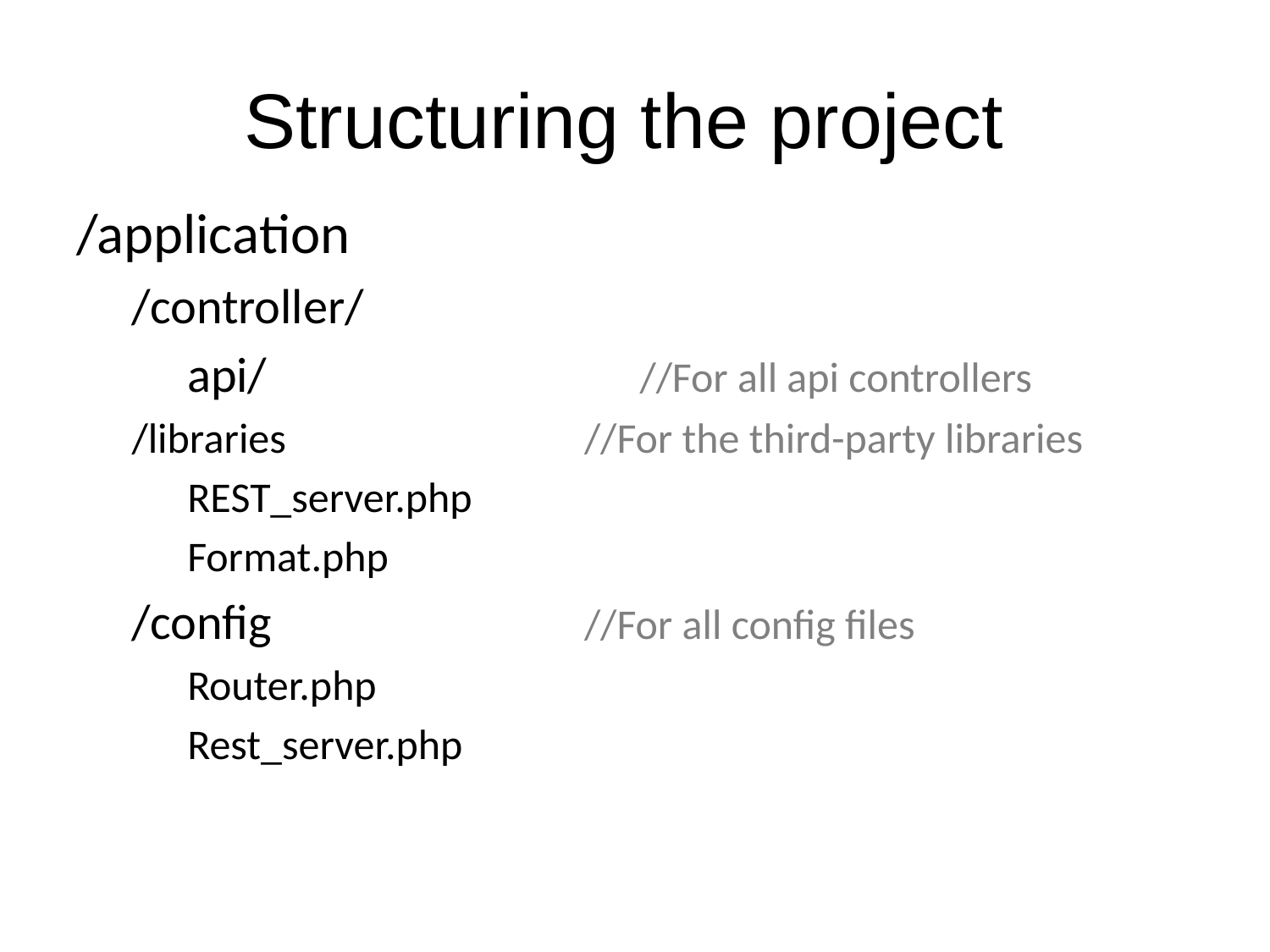

# Structuring the project
/application
/controller/
api/    			//For all api controllers
/libraries		   	//For the third-party libraries
REST_server.php
Format.php
/config			//For all config files
Router.php
Rest_server.php